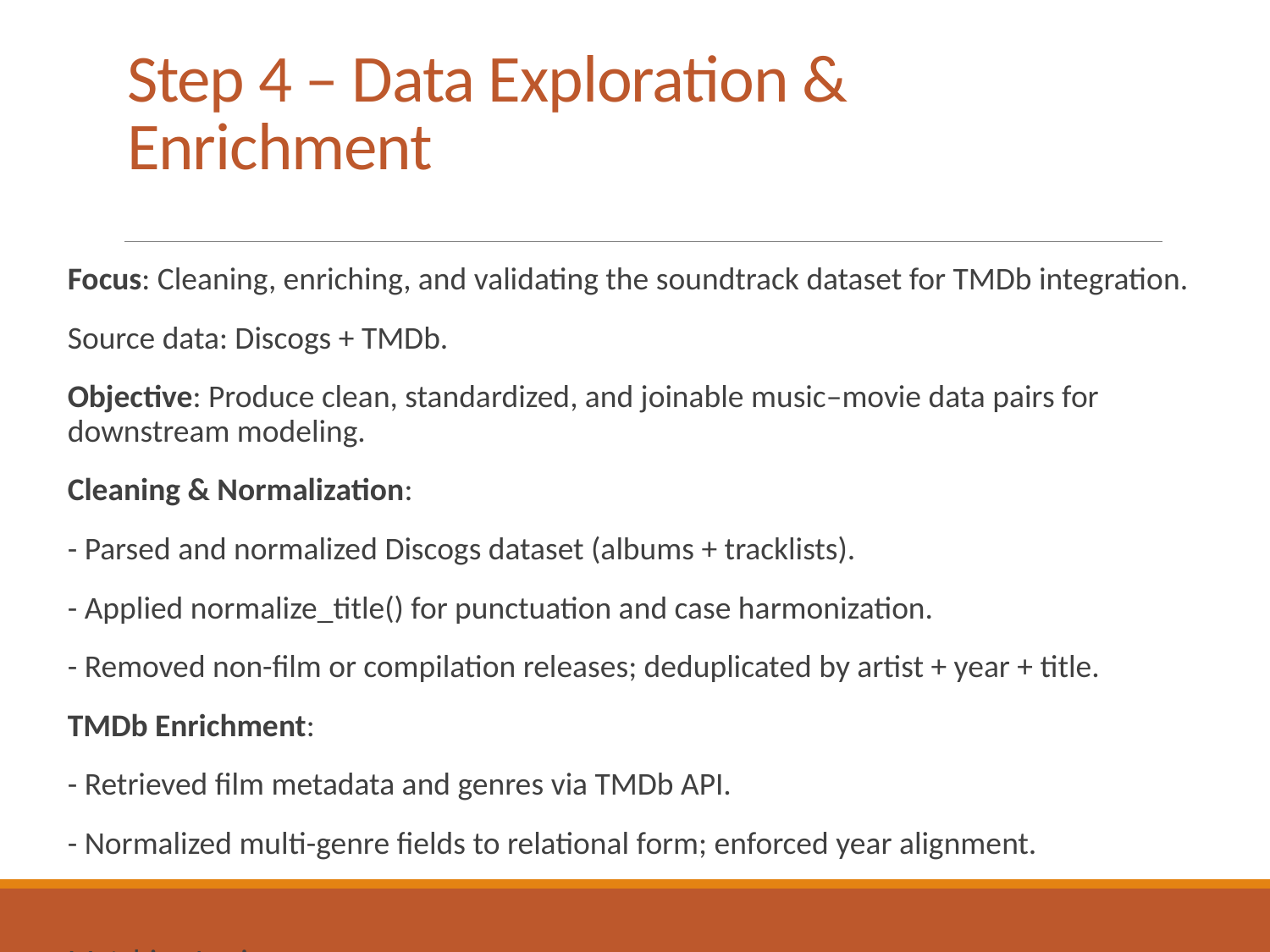

# Step 4 – Data Exploration & Enrichment
Focus: Cleaning, enriching, and validating the soundtrack dataset for TMDb integration.
Source data: Discogs + TMDb.
Objective: Produce clean, standardized, and joinable music–movie data pairs for downstream modeling.
Cleaning & Normalization:
- Parsed and normalized Discogs dataset (albums + tracklists).
- Applied normalize_title() for punctuation and case harmonization.
- Removed non-film or compilation releases; deduplicated by artist + year + title.
TMDb Enrichment:
- Retrieved film metadata and genres via TMDb API.
- Normalized multi-genre fields to relational form; enforced year alignment.

Matching Logic:
- Used RapidFuzz scoring for Discogs–TMDb pairs with hierarchical filtering (substring → year → fuzzy).
- Stored matches in data/intermediate/discogs_tmdb_matches.csv.

Outcome: Clean, deduplicated, enriched Discogs + TMDb datasets ready for ETL prototyping.